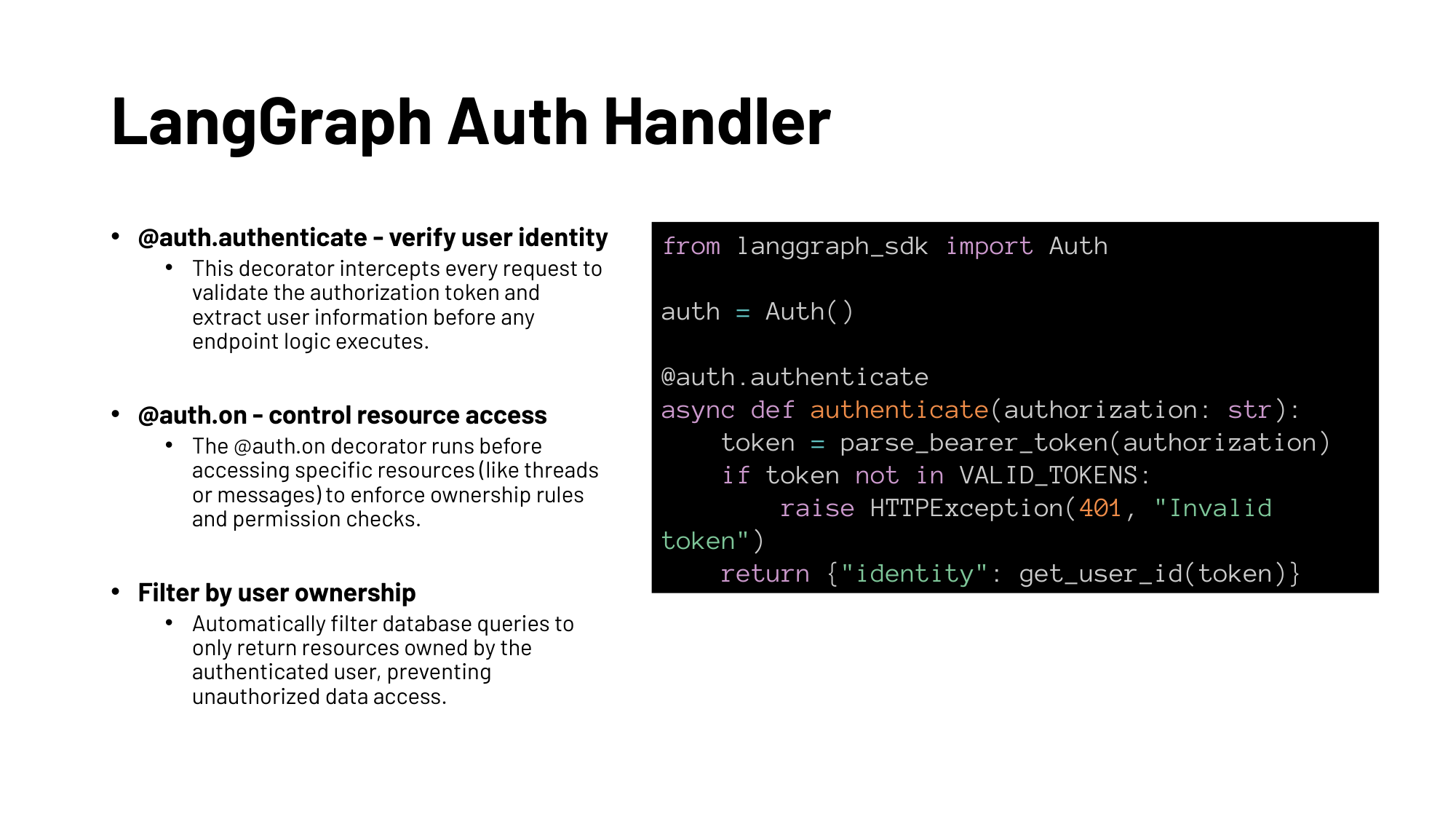

# LangGraph Auth Handler
@auth.authenticate - verify user identity
This decorator intercepts every request to validate the authorization token and extract user information before any endpoint logic executes.

@auth.on - control resource access
The @auth.on decorator runs before accessing specific resources (like threads or messages) to enforce ownership rules and permission checks.

Filter by user ownership
Automatically filter database queries to only return resources owned by the authenticated user, preventing unauthorized data access.

from langgraph_sdk import Auth

auth = Auth()

@auth.authenticate
async def authenticate(authorization: str):
    token = parse_bearer_token(authorization)
    if token not in VALID_TOKENS:
        raise HTTPException(401, "Invalid token")
    return {"identity": get_user_id(token)}